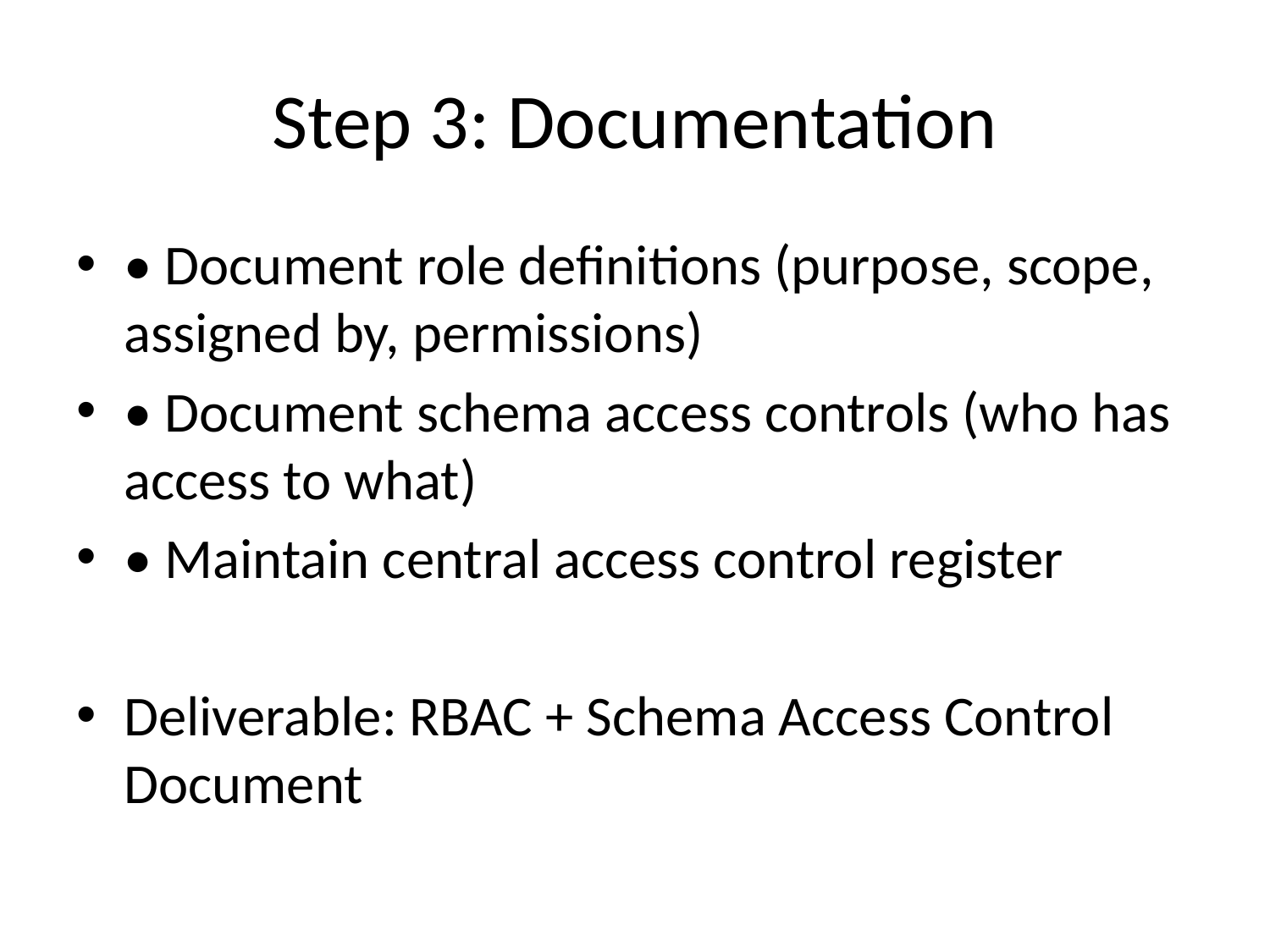

# Step 3: Documentation
• Document role definitions (purpose, scope, assigned by, permissions)
• Document schema access controls (who has access to what)
• Maintain central access control register

Deliverable: RBAC + Schema Access Control Document